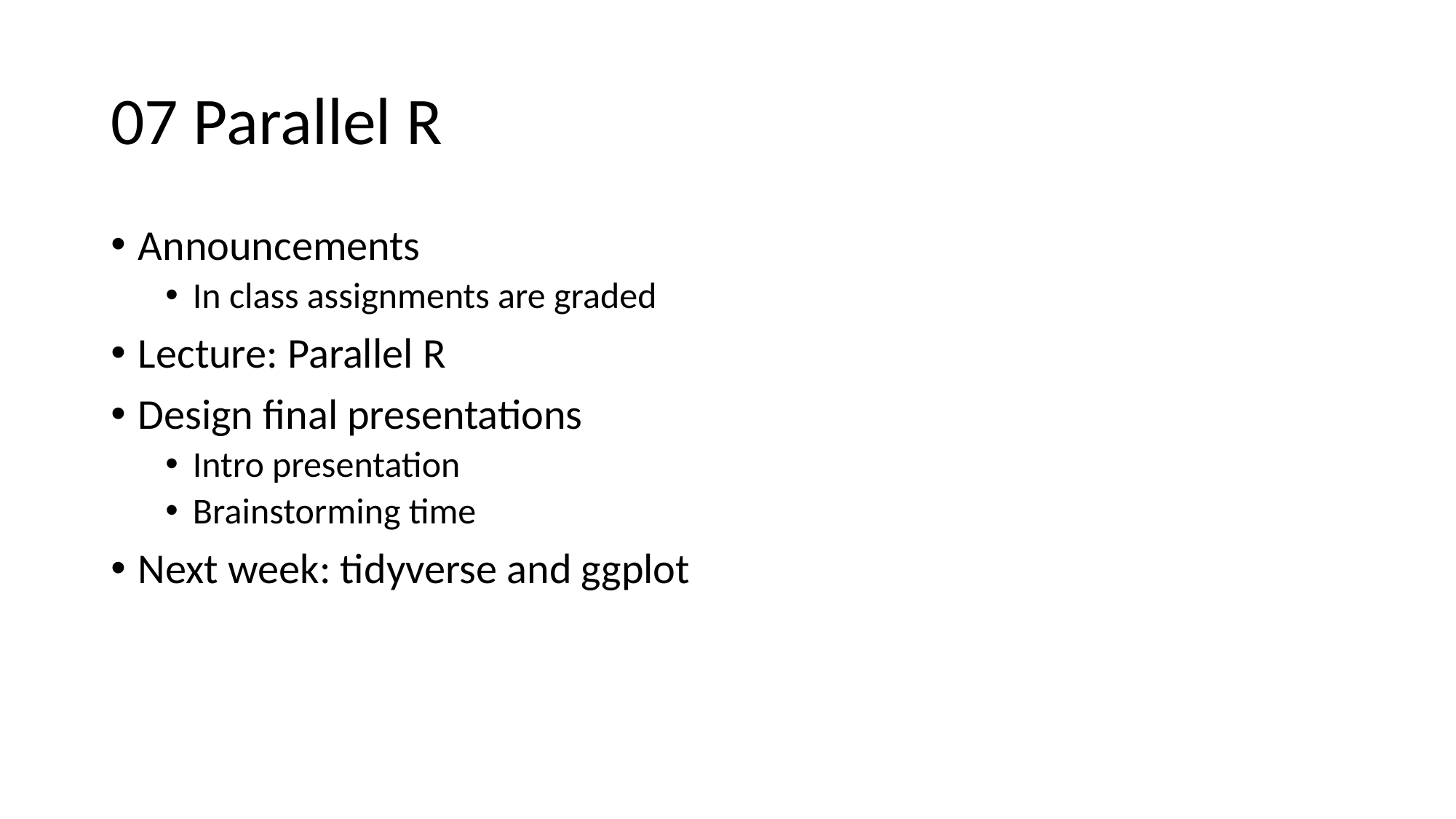

# 07 Parallel R
Announcements
In class assignments are graded
Lecture: Parallel R
Design final presentations
Intro presentation
Brainstorming time
Next week: tidyverse and ggplot